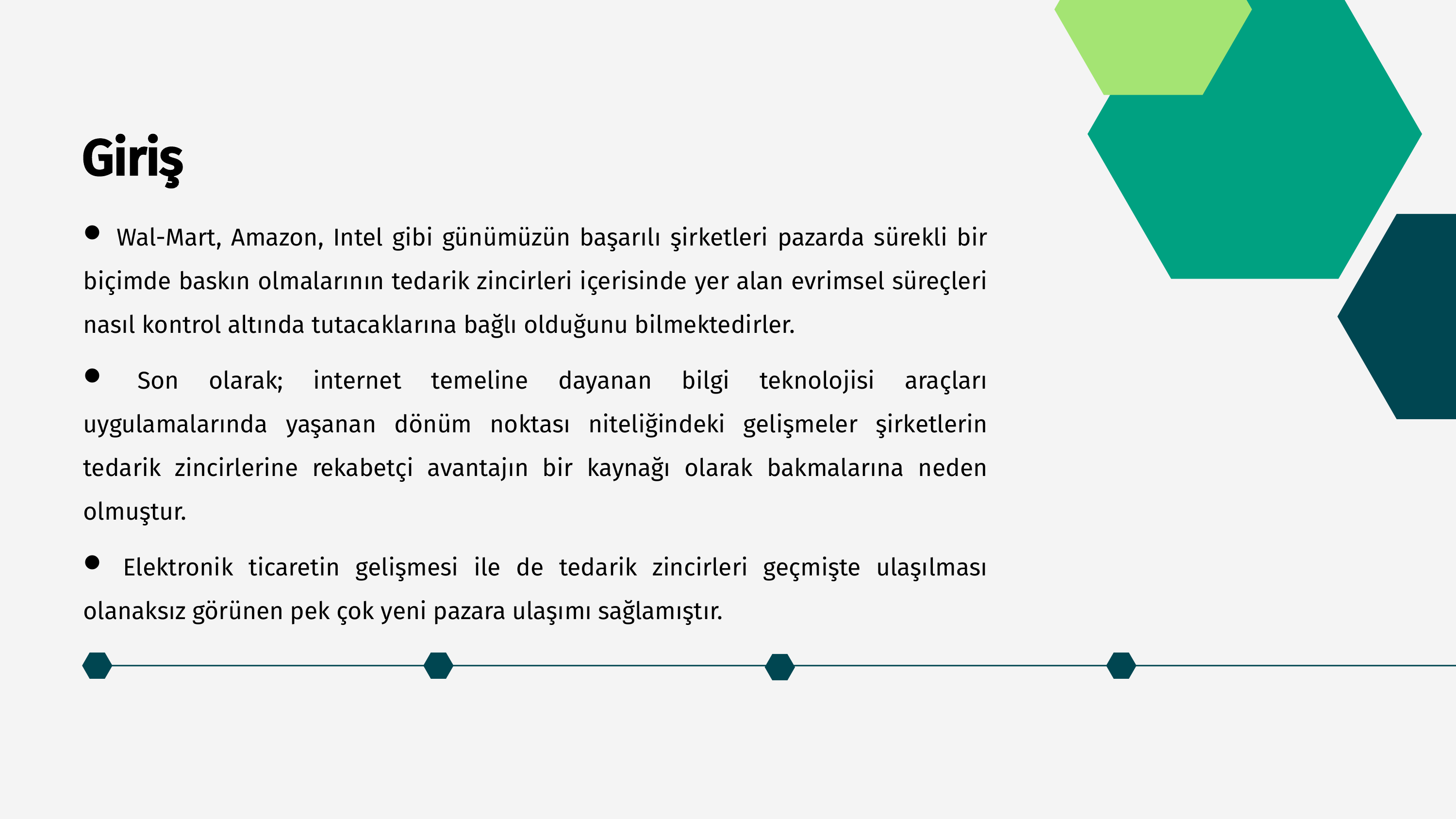

Giriş
 Wal-Mart, Amazon, Intel gibi günümüzün başarılı şirketleri pazarda sürekli bir biçimde baskın olmalarının tedarik zincirleri içerisinde yer alan evrimsel süreçleri nasıl kontrol altında tutacaklarına bağlı olduğunu bilmektedirler.
 Son olarak; internet temeline dayanan bilgi teknolojisi araçları uygulamalarında yaşanan dönüm noktası niteliğindeki gelişmeler şirketlerin tedarik zincirlerine rekabetçi avantajın bir kaynağı olarak bakmalarına neden olmuştur.
 Elektronik ticaretin gelişmesi ile de tedarik zincirleri geçmişte ulaşılması olanaksız görünen pek çok yeni pazara ulaşımı sağlamıştır.